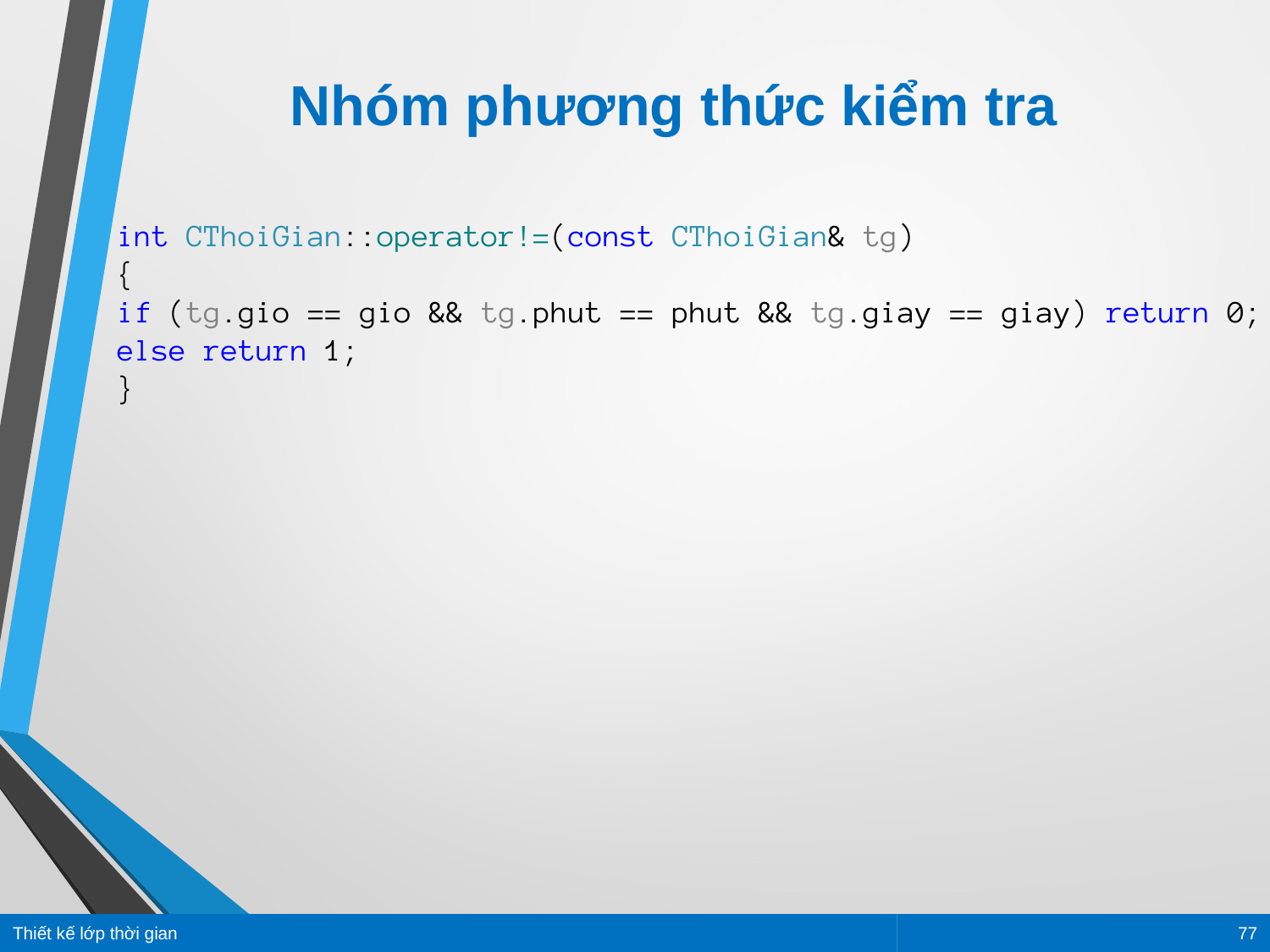

Nhóm phương thức kiểm tra
int CThoiGian::operator!=(const CThoiGian& tg)
{
if (tg.gio == gio && tg.phut == phut && tg.giay == giay) return 0;
else return 1;
}
Thiết kế lớp thời gian
77